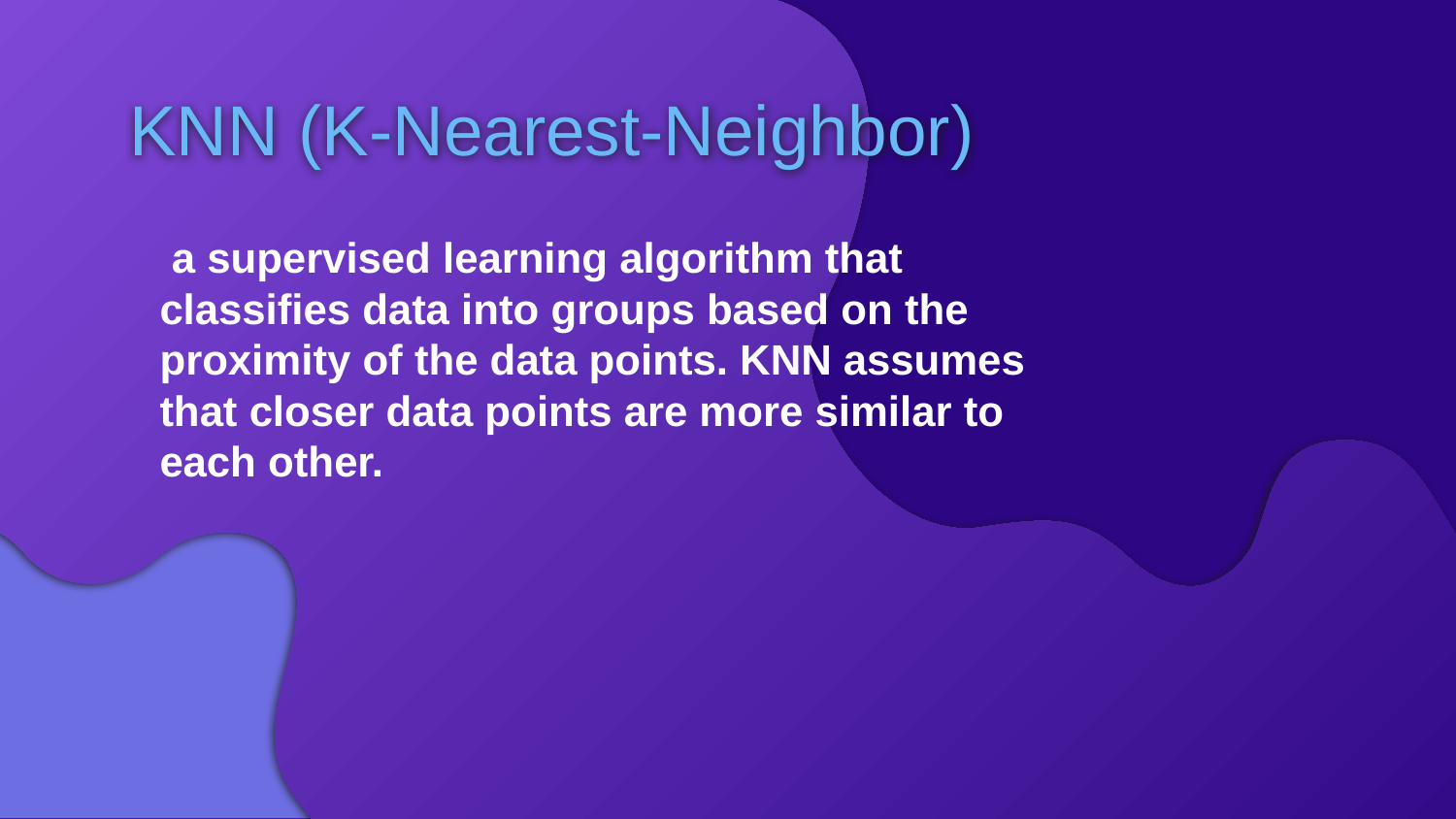

# KNN (K-Nearest-Neighbor)

 a supervised learning algorithm that classifies data into groups based on the proximity of the data points. KNN assumes that closer data points are more similar to each other.